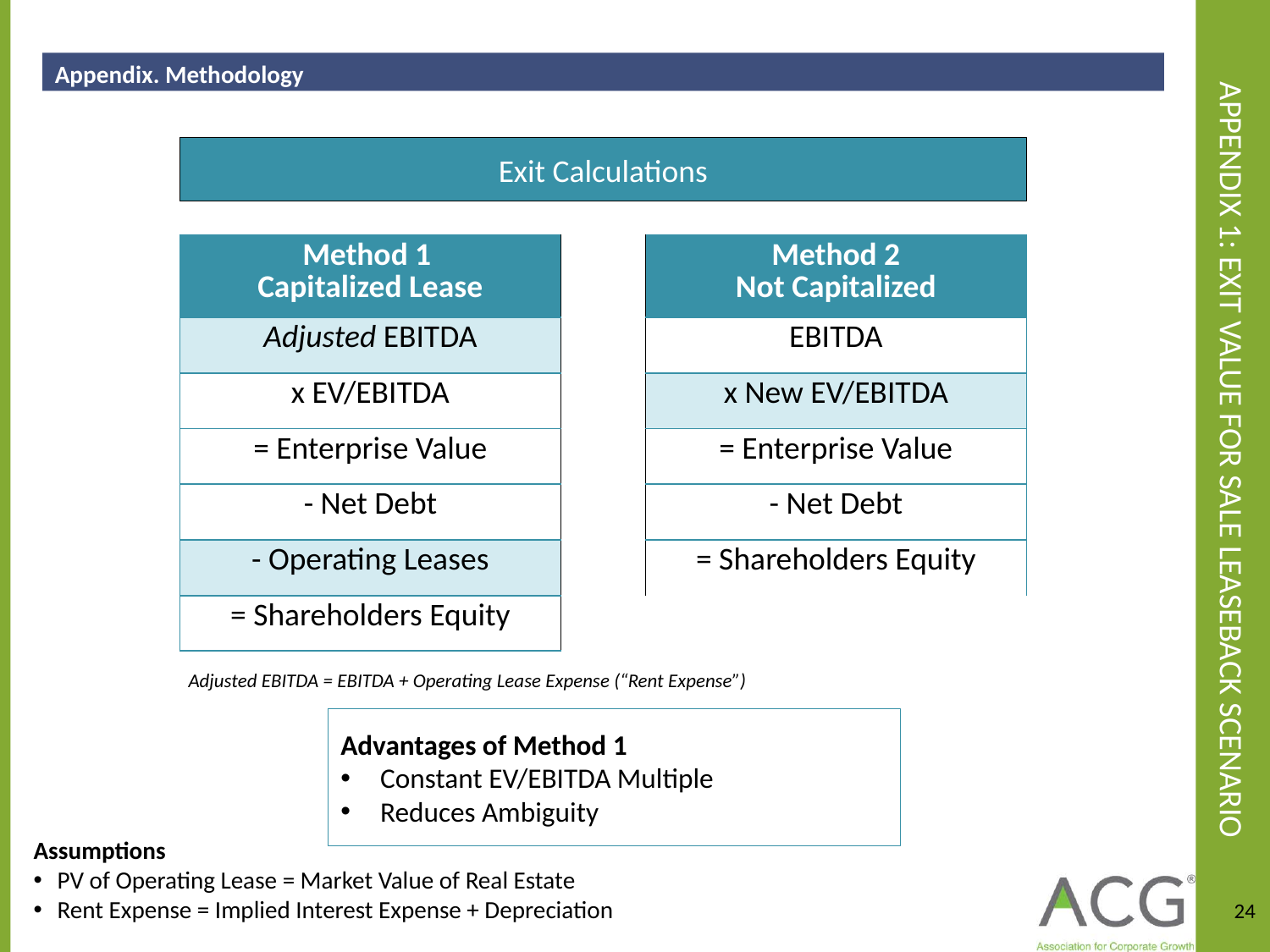

Appendix. Methodology
# Appendix 1: Exit Value for Sale Leaseback Scenario
Exit Calculations
| Method 1 Capitalized Lease |  | Method 2 Not Capitalized |
| --- | --- | --- |
| Adjusted EBITDA |  | EBITDA |
| x EV/EBITDA |  | x New EV/EBITDA |
| = Enterprise Value |  | = Enterprise Value |
| - Net Debt |  | - Net Debt |
| - Operating Leases |  | = Shareholders Equity |
| = Shareholders Equity |  |  |
Adjusted EBITDA = EBITDA + Operating Lease Expense (“Rent Expense”)
Advantages of Method 1
Constant EV/EBITDA Multiple
Reduces Ambiguity
Assumptions
PV of Operating Lease = Market Value of Real Estate
Rent Expense = Implied Interest Expense + Depreciation
24